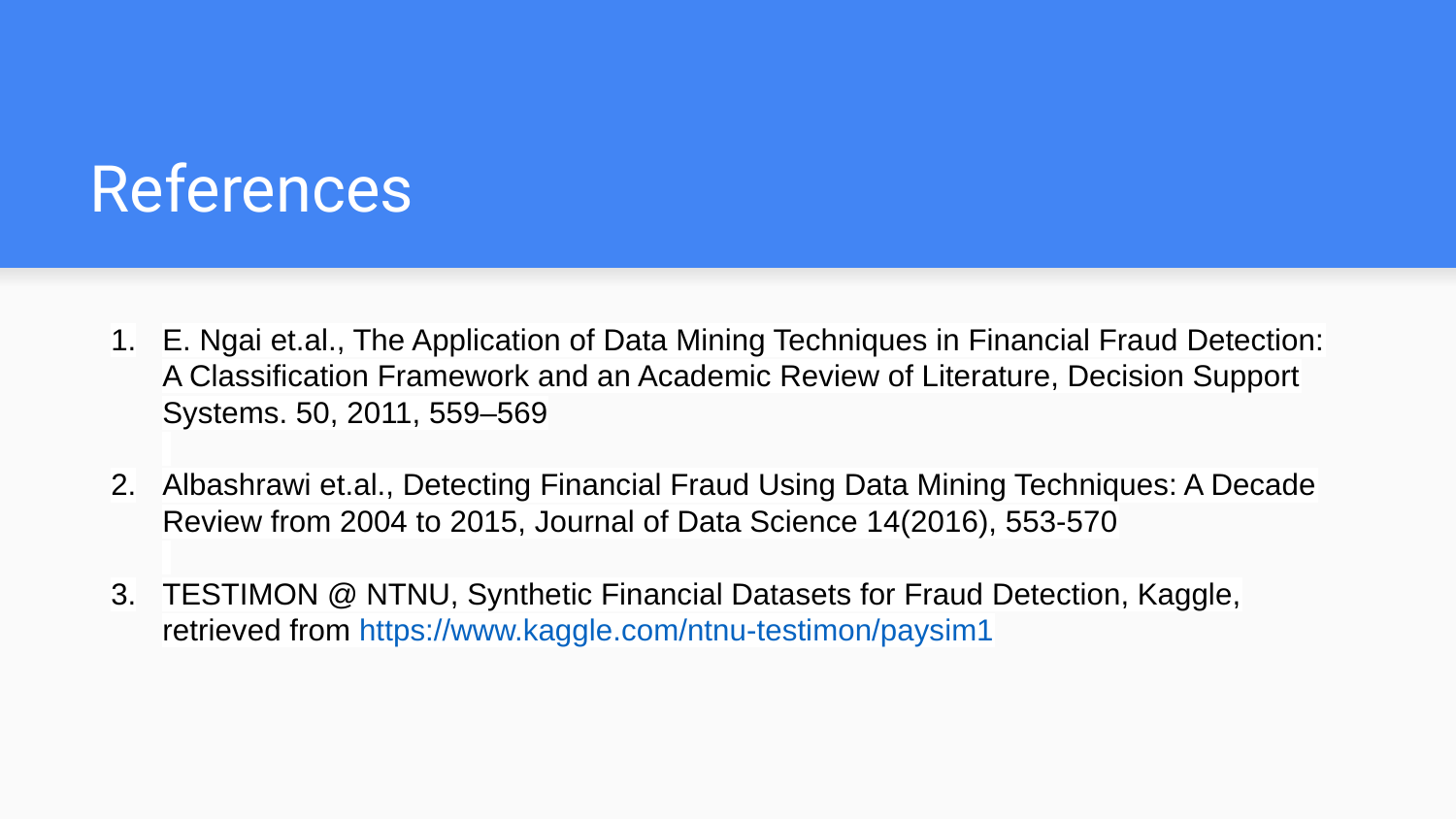

# References
E. Ngai et.al., The Application of Data Mining Techniques in Financial Fraud Detection: A Classification Framework and an Academic Review of Literature, Decision Support Systems. 50, 2011, 559–569
Albashrawi et.al., Detecting Financial Fraud Using Data Mining Techniques: A Decade Review from 2004 to 2015, Journal of Data Science 14(2016), 553-570
TESTIMON @ NTNU, Synthetic Financial Datasets for Fraud Detection, Kaggle, retrieved from https://www.kaggle.com/ntnu-testimon/paysim1